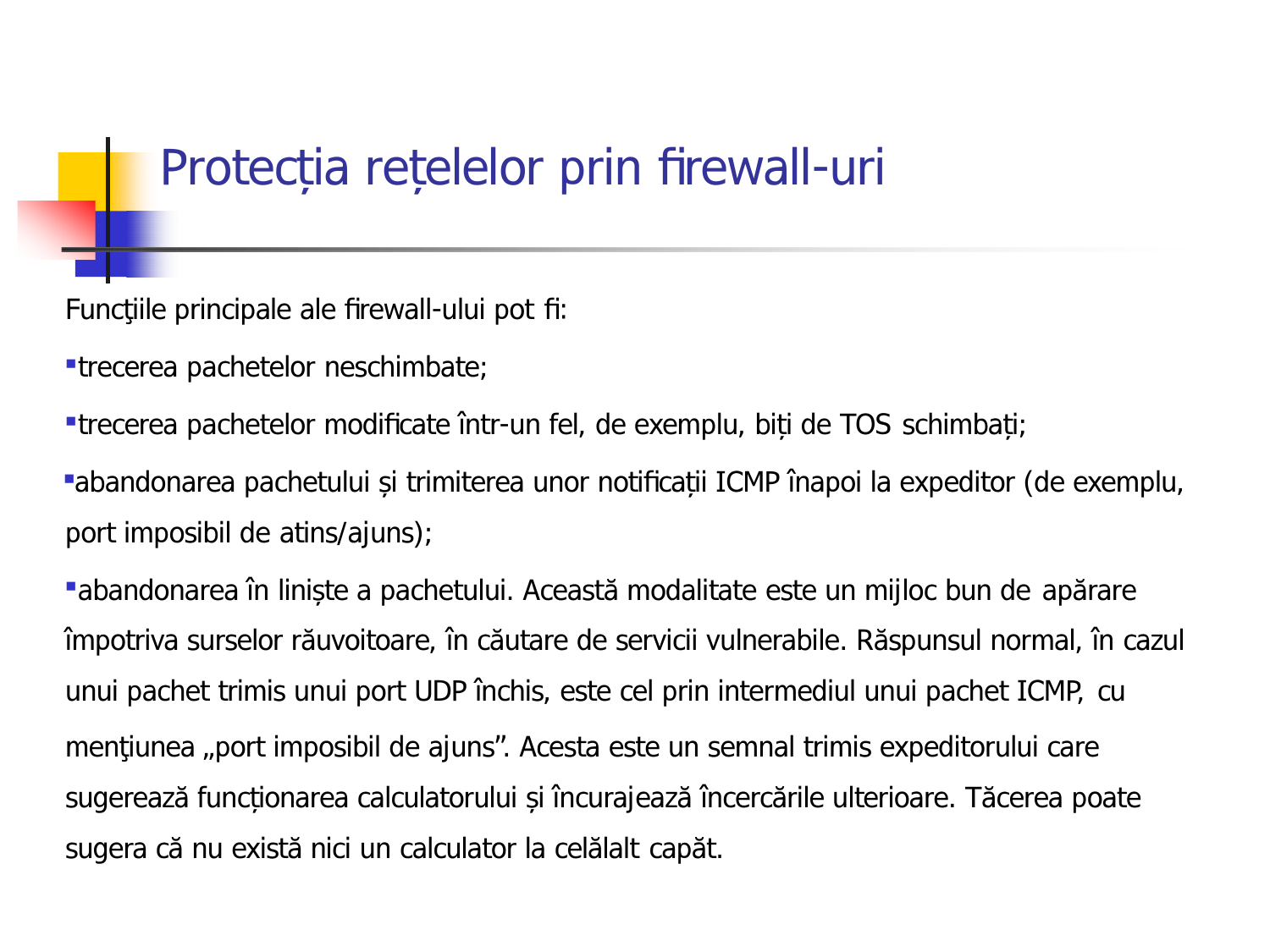

# Protecția rețelelor prin firewall-uri

Funcţiile principale ale firewall-ului pot fi:
trecerea pachetelor neschimbate;
trecerea pachetelor modificate într-un fel, de exemplu, biți de TOS schimbați;
abandonarea pachetului și trimiterea unor notificații ICMP înapoi la expeditor (de exemplu,  port imposibil de atins/ajuns);
abandonarea în liniște a pachetului. Această modalitate este un mijloc bun de apărare
împotriva surselor răuvoitoare, în căutare de servicii vulnerabile. Răspunsul normal, în cazul  unui pachet trimis unui port UDP închis, este cel prin intermediul unui pachet ICMP, cu
menţiunea „port imposibil de ajuns”. Acesta este un semnal trimis expeditorului care  sugerează funcționarea calculatorului și încurajează încercările ulterioare. Tăcerea poate  sugera că nu există nici un calculator la celălalt capăt.